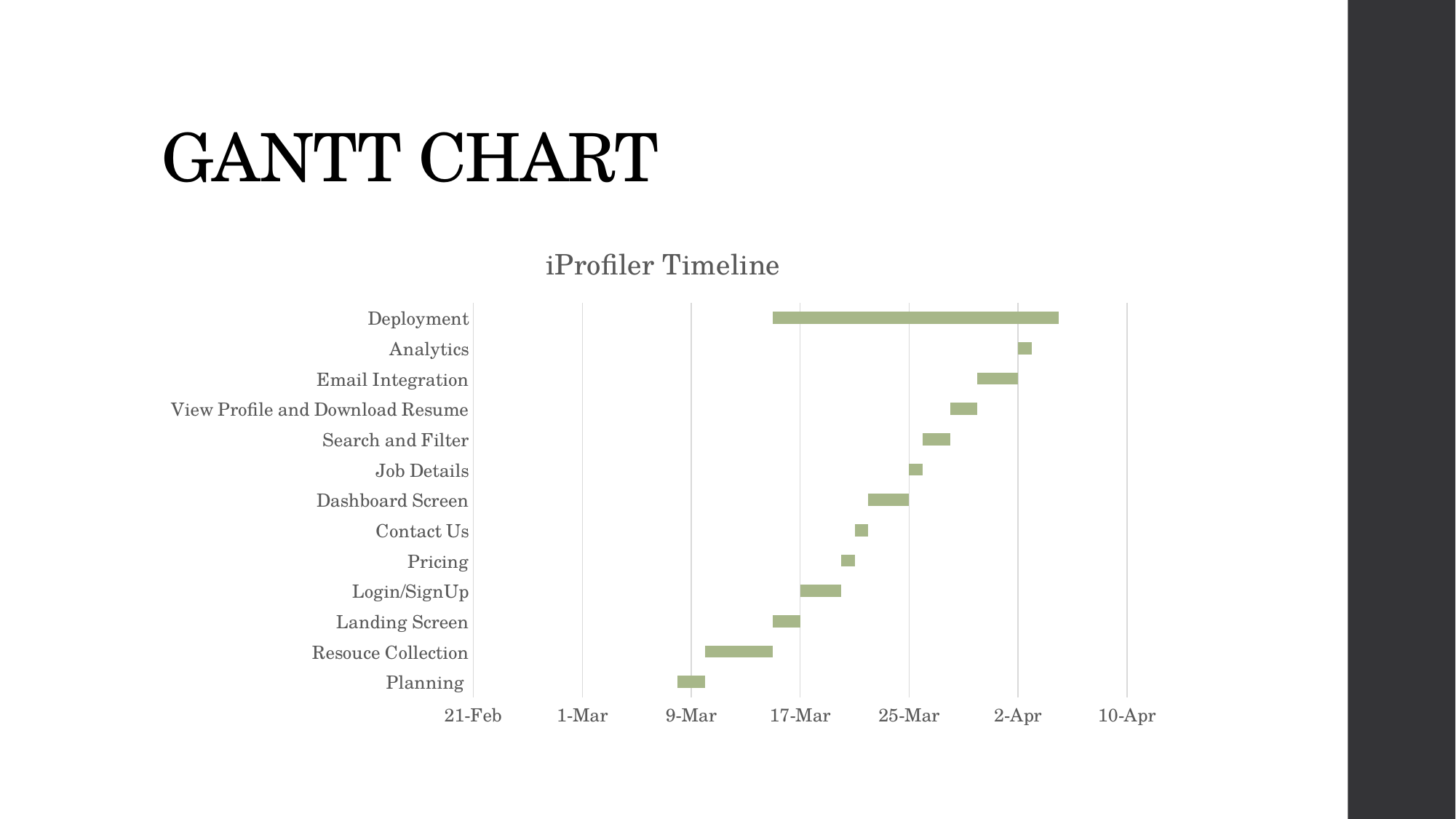

# GANTT CHART

### Chart: iProfiler Timeline

| Category | Start Date | Duration |
|---|---|---|
| Planning  | 44263.0 | 2.0 |
| Resouce Collection | 44265.0 | 5.0 |
| Landing Screen | 44270.0 | 2.0 |
| Login/SignUp | 44272.0 | 3.0 |
| Pricing | 44275.0 | 1.0 |
| Contact Us | 44276.0 | 1.0 |
| Dashboard Screen | 44277.0 | 3.0 |
| Job Details | 44280.0 | 1.0 |
| Search and Filter | 44281.0 | 2.0 |
| View Profile and Download Resume | 44283.0 | 2.0 |
| Email Integration | 44285.0 | 3.0 |
| Analytics | 44288.0 | 1.0 |
| Deployment | 44270.0 | 21.0 |